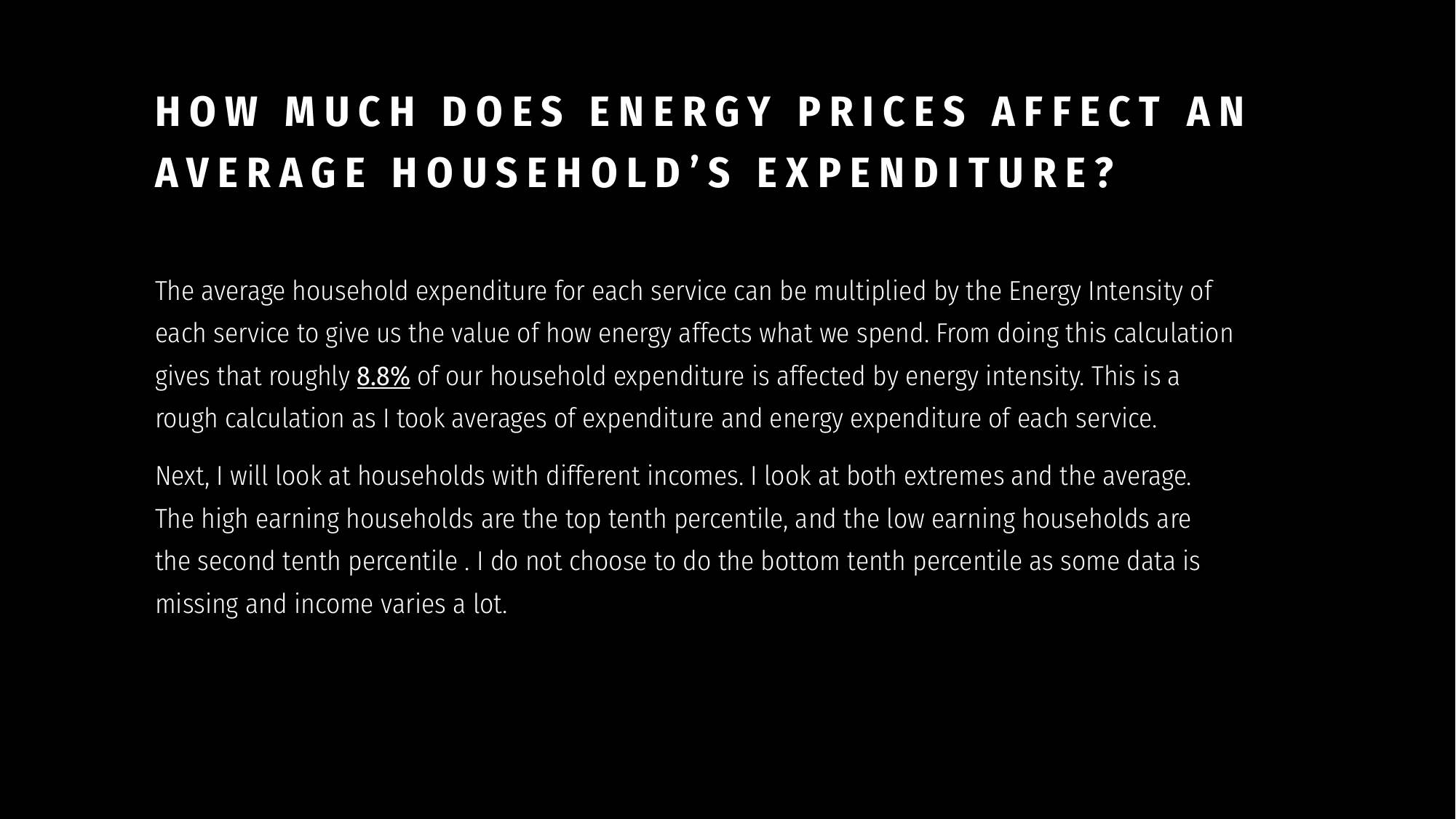

# How much does energy prices affect an average household’s expenditure?
The average household expenditure for each service can be multiplied by the Energy Intensity of each service to give us the value of how energy affects what we spend. From doing this calculation gives that roughly 8.8% of our household expenditure is affected by energy intensity. This is a rough calculation as I took averages of expenditure and energy expenditure of each service.
Next, I will look at households with different incomes. I look at both extremes and the average. The high earning households are the top tenth percentile, and the low earning households are the second tenth percentile . I do not choose to do the bottom tenth percentile as some data is missing and income varies a lot.